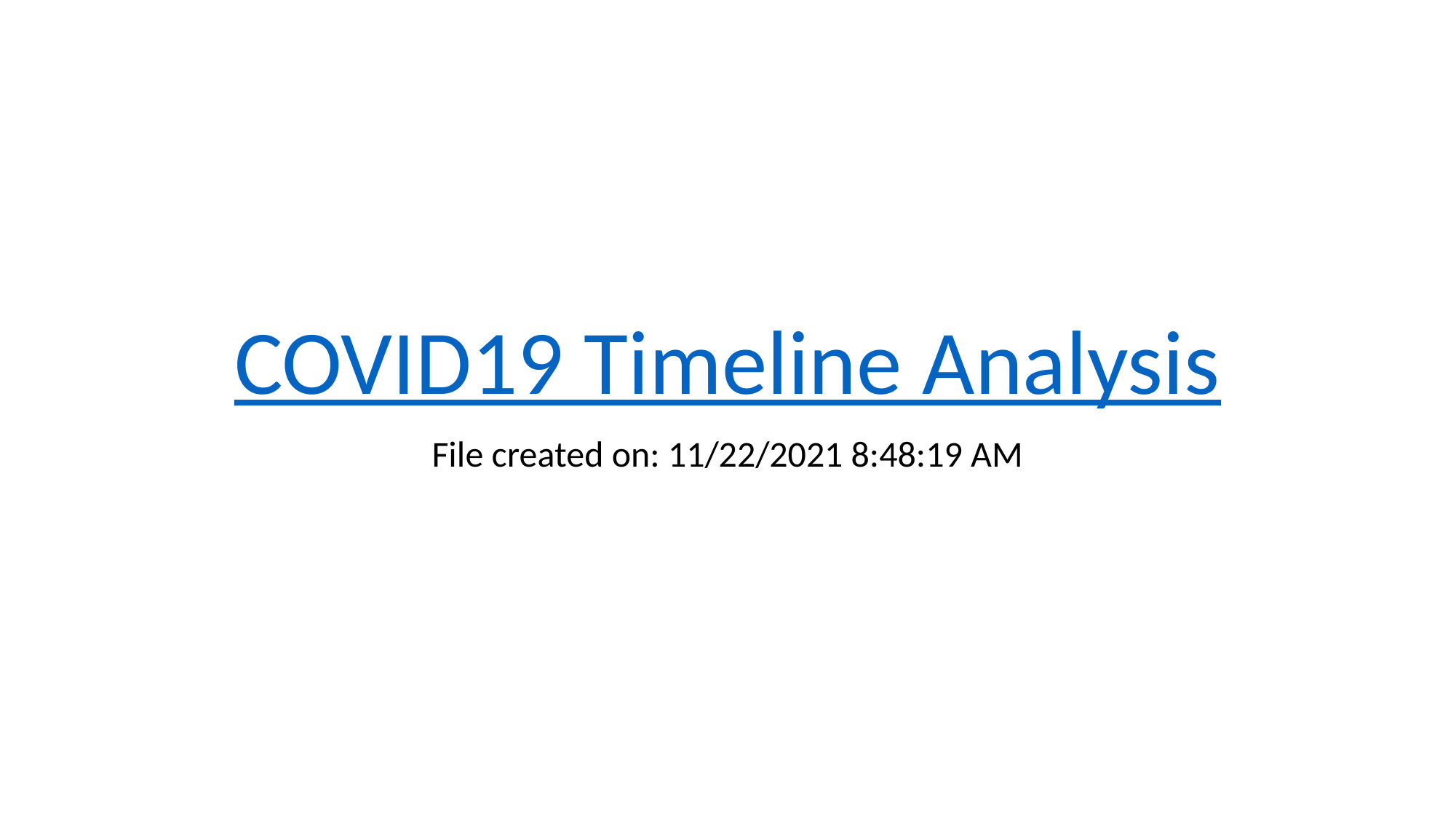

# COVID19 Timeline Analysis
File created on: 11/22/2021 8:48:19 AM